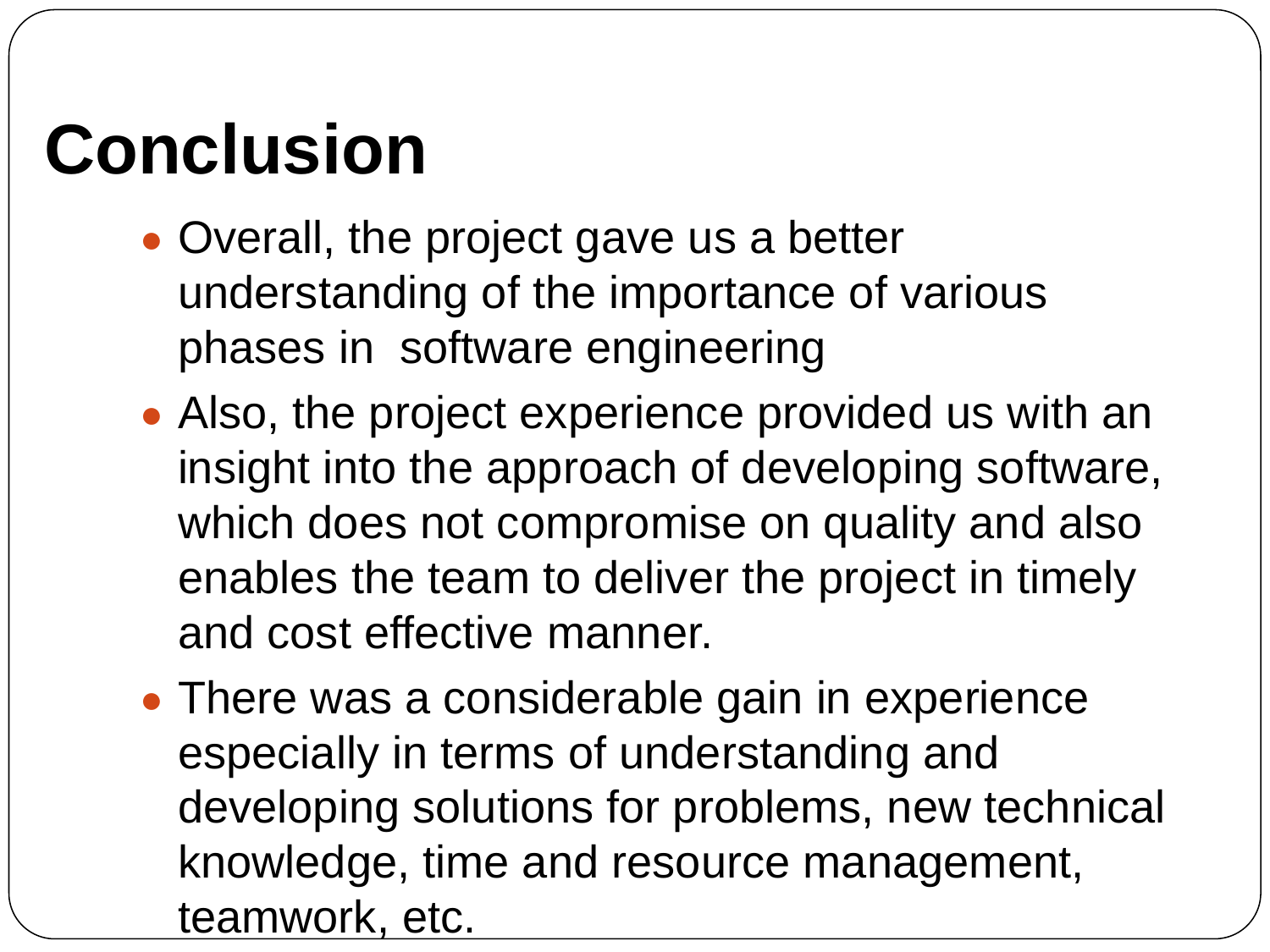

# Conclusion
Overall, the project gave us a better understanding of the importance of various phases in  software engineering
Also, the project experience provided us with an insight into the approach of developing software, which does not compromise on quality and also enables the team to deliver the project in timely and cost effective manner.
There was a considerable gain in experience especially in terms of understanding and developing solutions for problems, new technical knowledge, time and resource management, teamwork, etc.